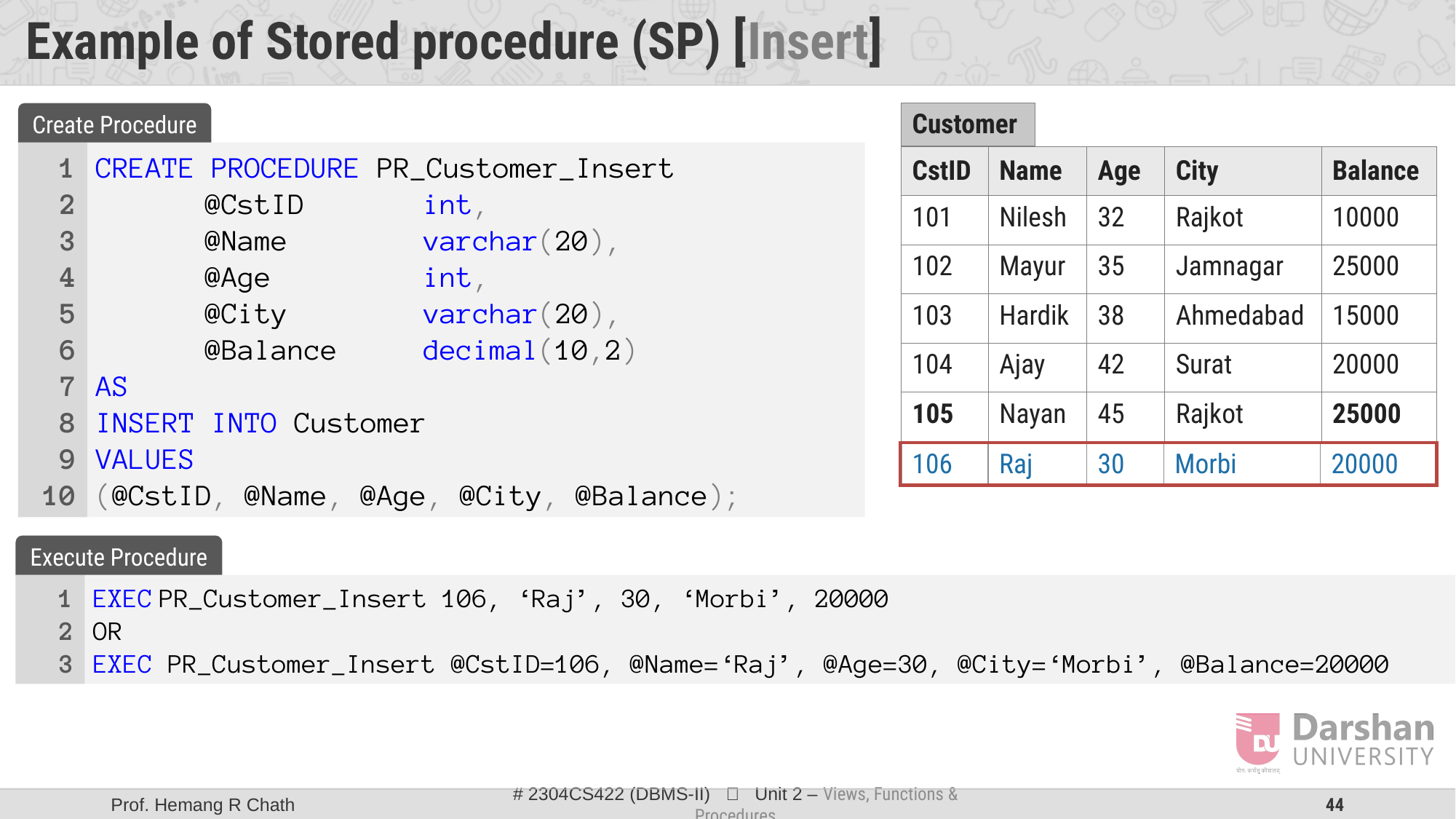

# Example of Stored procedure (SP) [Insert]

Create Procedure
| Customer |
| --- |
1
2
3
4
5
6
7
8
9
10
CREATE PROCEDURE PR_Customer_Insert
	@CstID 	int,
	@Name 		varchar(20),
	@Age 		int,
	@City 		varchar(20),
	@Balance 	decimal(10,2)
AS
INSERT INTO Customer
VALUES
(@CstID, @Name, @Age, @City, @Balance);
| CstID | Name | Age | City | Balance |
| --- | --- | --- | --- | --- |
| 101 | Nilesh | 32 | Rajkot | 10000 |
| 102 | Mayur | 35 | Jamnagar | 25000 |
| 103 | Hardik | 38 | Ahmedabad | 15000 |
| 104 | Ajay | 42 | Surat | 20000 |
| 105 | Nayan | 45 | Rajkot | 25000 |

| 106 | Raj | 30 | Morbi | 20000 |
| --- | --- | --- | --- | --- |
Execute Procedure
1
2
3
EXEC PR_Customer_Insert 106, ‘Raj’, 30, ‘Morbi’, 20000
OR
EXEC PR_Customer_Insert @CstID=106, @Name=‘Raj’, @Age=30, @City=‘Morbi’, @Balance=20000